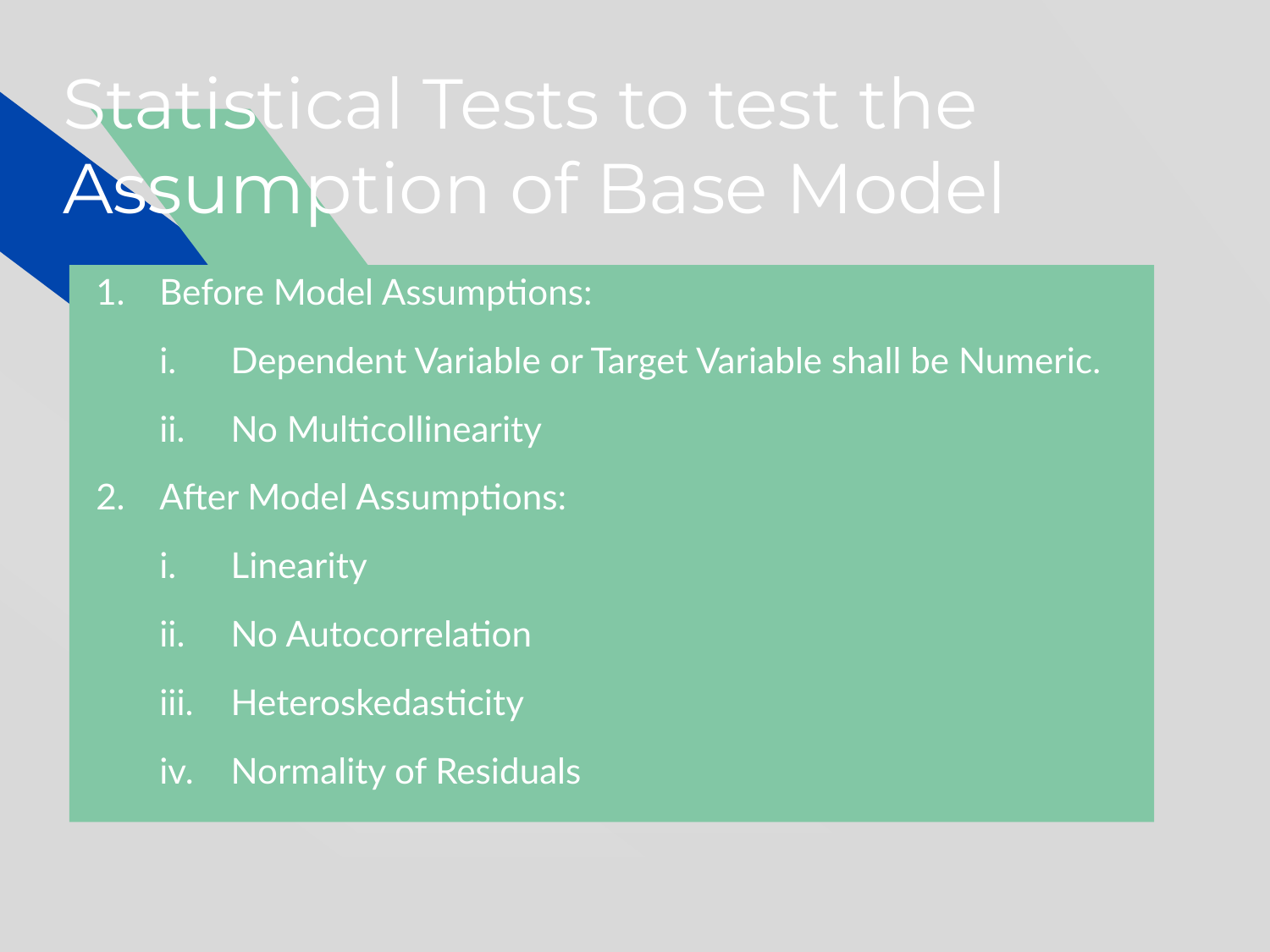

# Statistical Tests to test the Assumption of Base Model
Before Model Assumptions:

Dependent Variable or Target Variable shall be Numeric.

No Multicollinearity

After Model Assumptions:

Linearity

No Autocorrelation

Heteroskedasticity

Normality of Residuals